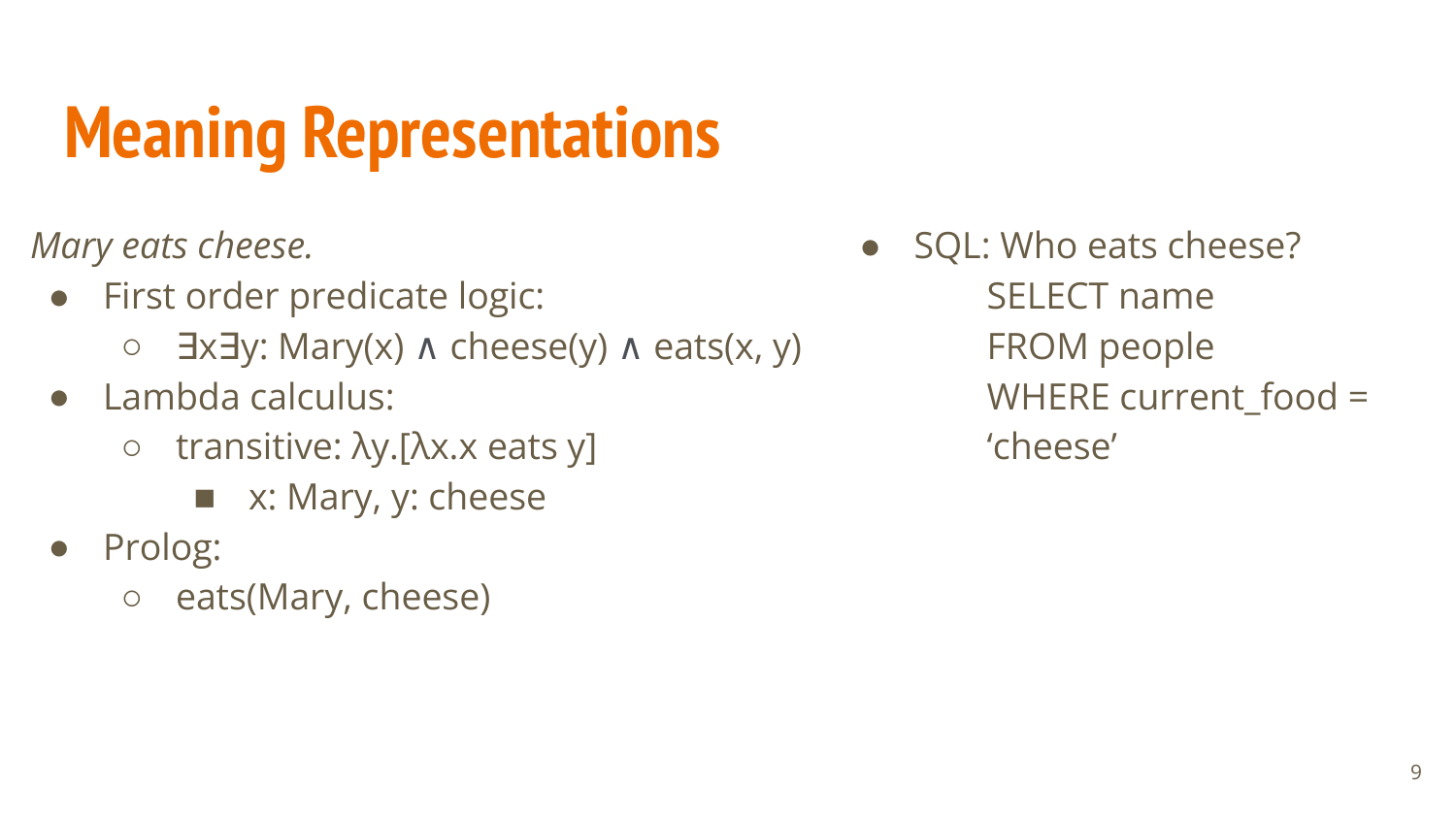

# Meaning Representations
Mary eats cheese.
First order predicate logic:
∃x∃y: Mary(x) ∧ cheese(y) ∧ eats(x, y)
Lambda calculus:
transitive: λy.[λx.x eats y]
x: Mary, y: cheese
Prolog:
eats(Mary, cheese)

SQL: Who eats cheese?
SELECT name
FROM people
WHERE current_food = ‘cheese’

9